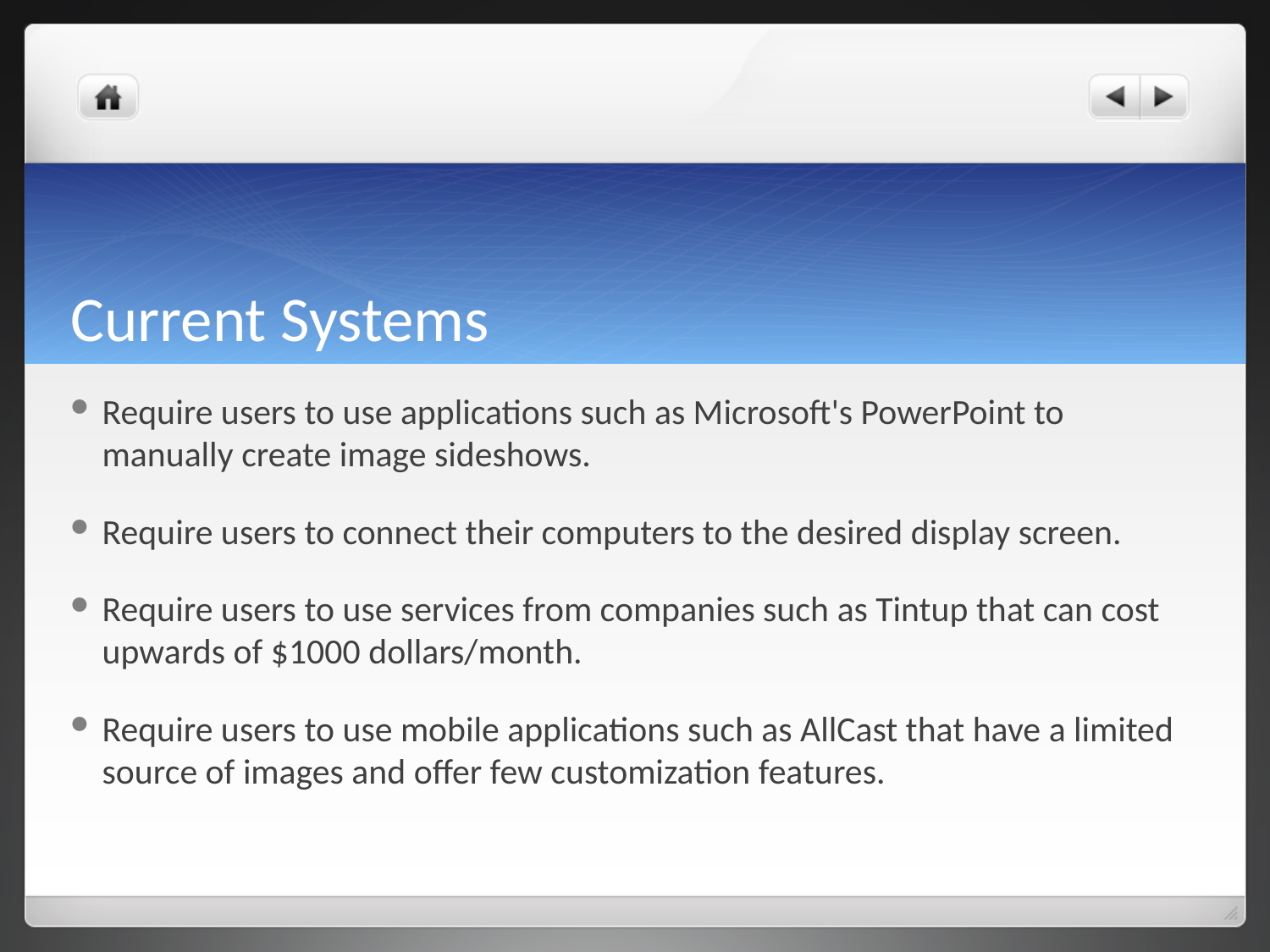

# Current Systems
Require users to use applications such as Microsoft's PowerPoint to manually create image sideshows.
Require users to connect their computers to the desired display screen.
Require users to use services from companies such as Tintup that can cost upwards of $1000 dollars/month.
Require users to use mobile applications such as AllCast that have a limited source of images and offer few customization features.